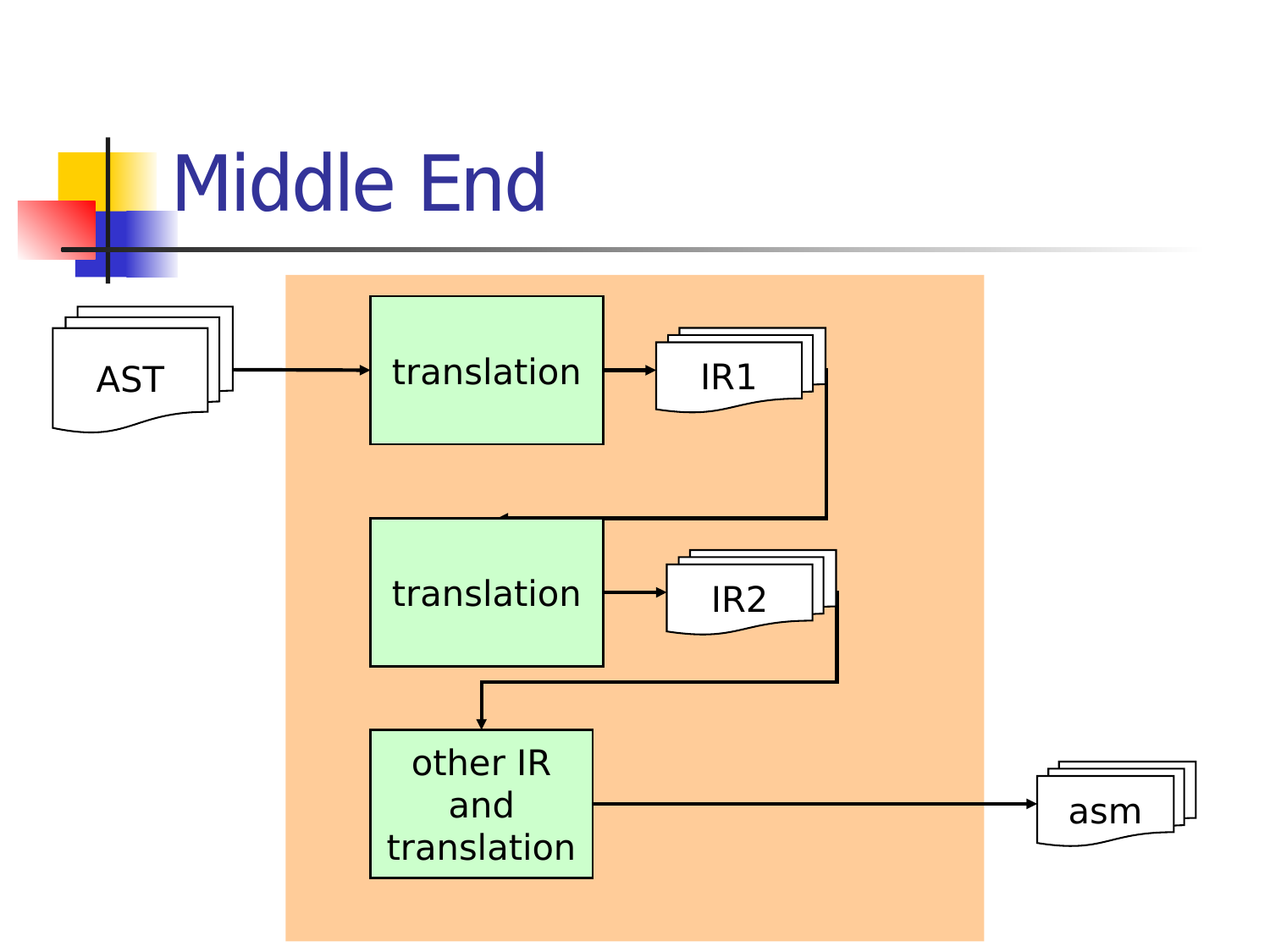

# Middle End

translation
AST
IR1
translation
IR2
other IR and translation
asm